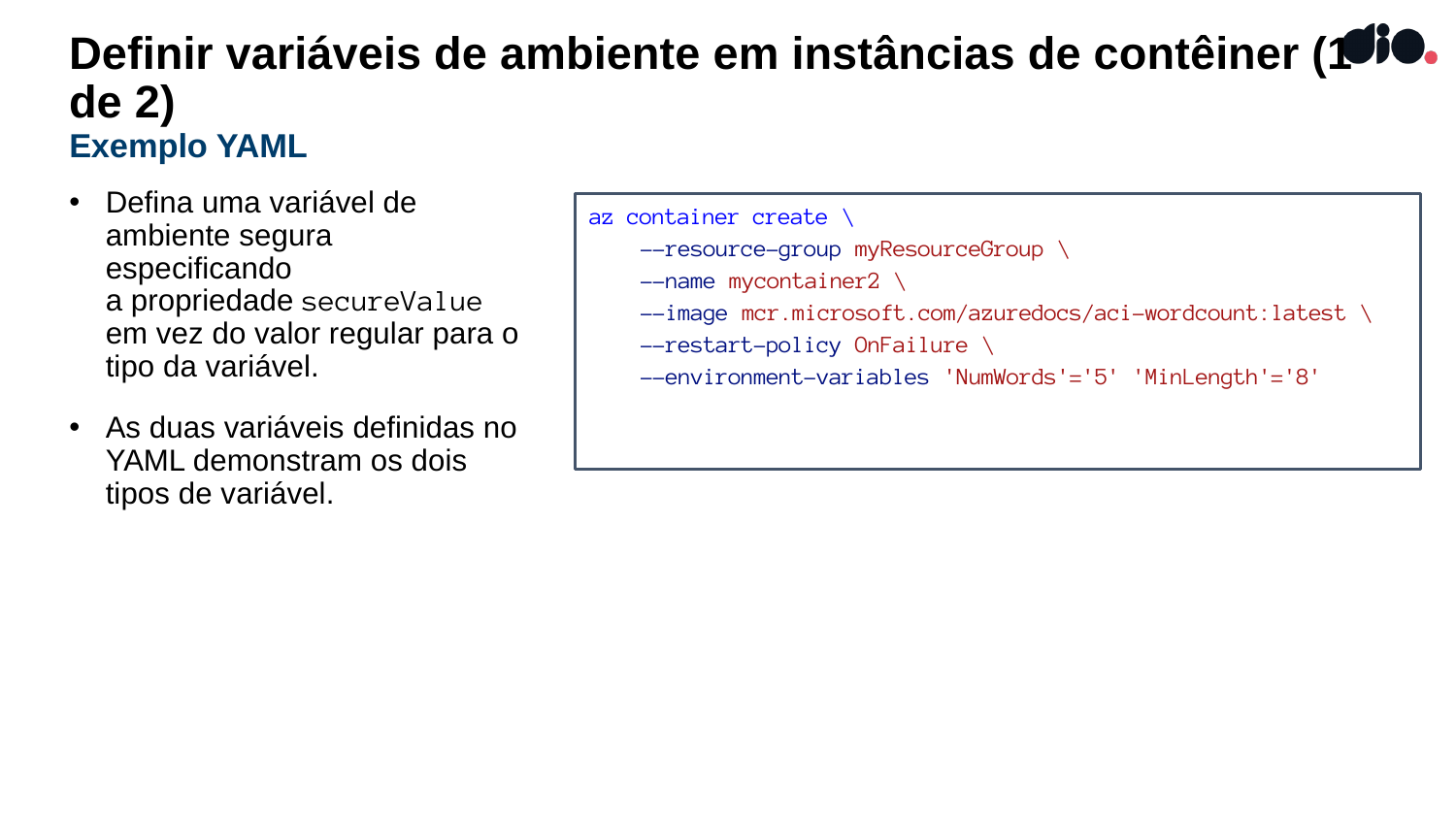

# Definir variáveis de ambiente em instâncias de contêiner (1 de 2)
Exemplo YAML
Defina uma variável de
ambiente segura especificando
a propriedade secureValue em vez do valor regular para o tipo da variável.
As duas variáveis definidas no YAML demonstram os dois tipos de variável.

az container create \
    --resource-group myResourceGroup \
    --name mycontainer2 \
    --image mcr.microsoft.com/azuredocs/aci-wordcount:latest \
    --restart-policy OnFailure \
    --environment-variables 'NumWords'='5' 'MinLength'='8'